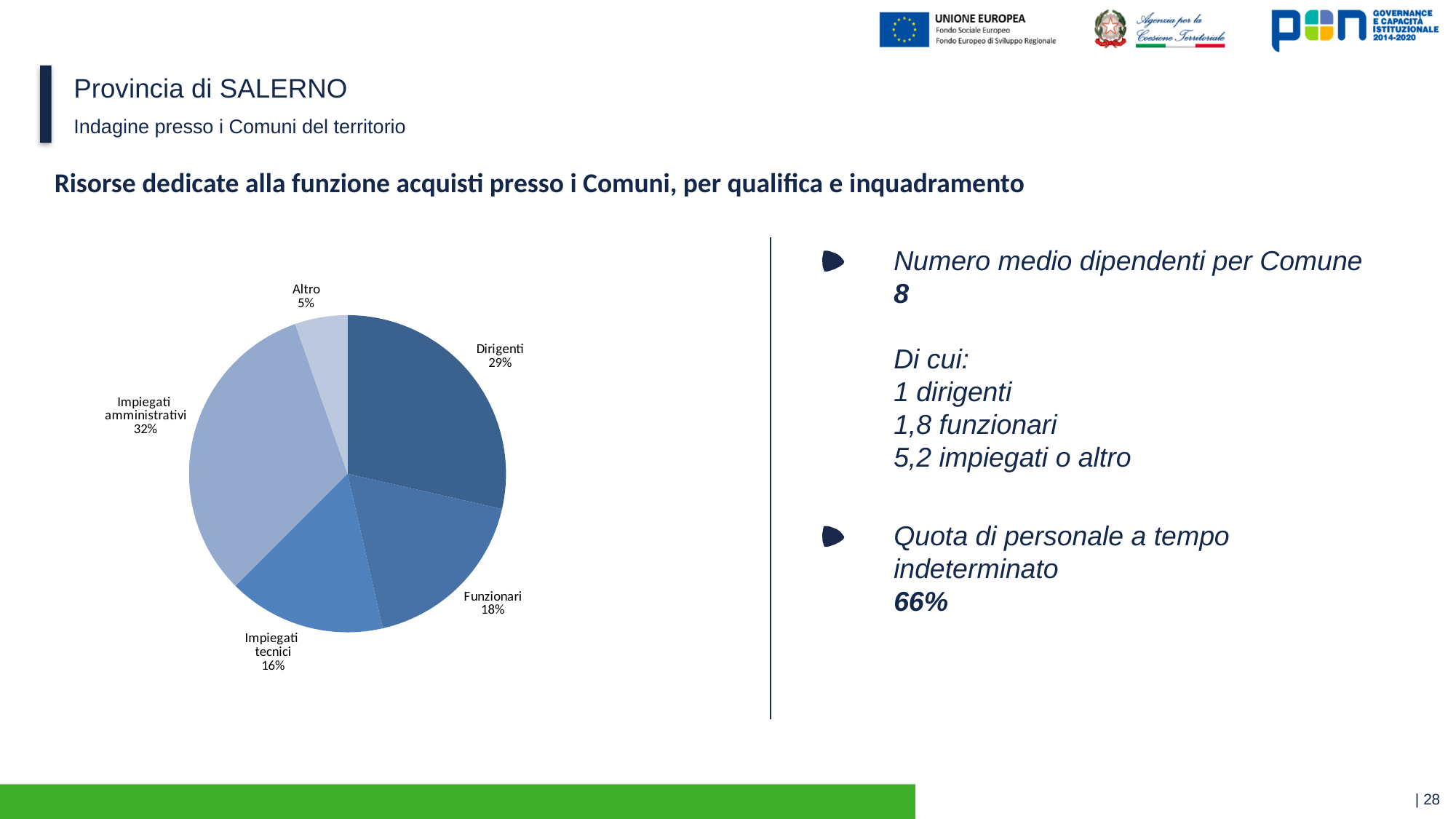

# Provincia di SALERNO
Indagine presso i Comuni del territorio
Risorse dedicate alla funzione acquisti presso i Comuni, per qualifica e inquadramento
Numero medio dipendenti per Comune
8
Di cui:
1 dirigenti
1,8 funzionari
5,2 impiegati o altro

### Chart

| Category | Totale |
|---|---|
| Dirigenti | 16.0 |
| Funzionari | 10.0 |
| Impiegati
tecnici | 9.0 |
| Impiegati
amministrativi | 18.0 |
| Altro | 3.0 |
Quota di personale a tempo indeterminato
66%